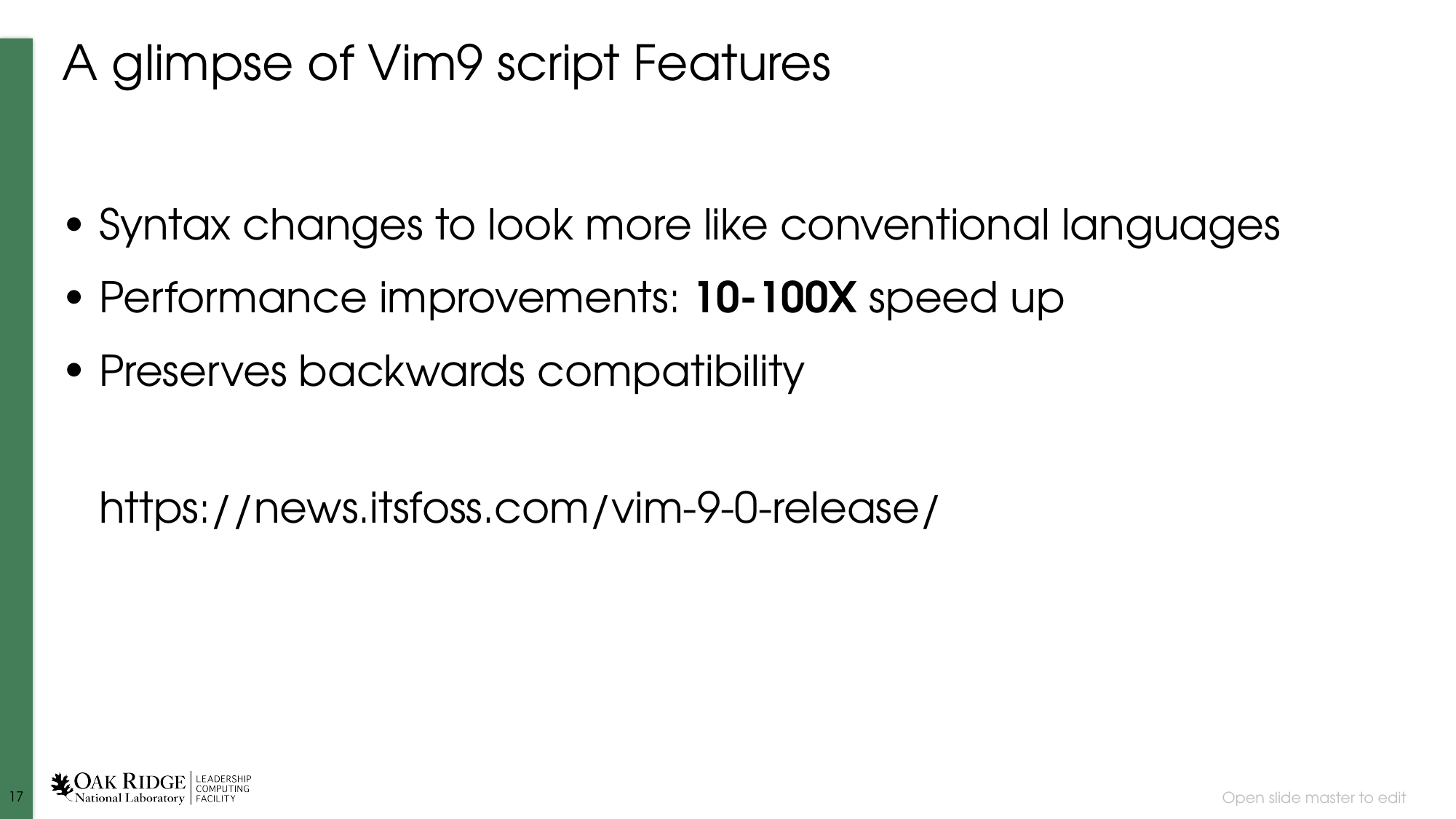

# A glimpse of Vim9 script Features
Syntax changes to look more like conventional languages
Performance improvements: 10-100X speed up
Preserves backwards compatibility
https://news.itsfoss.com/vim-9-0-release/